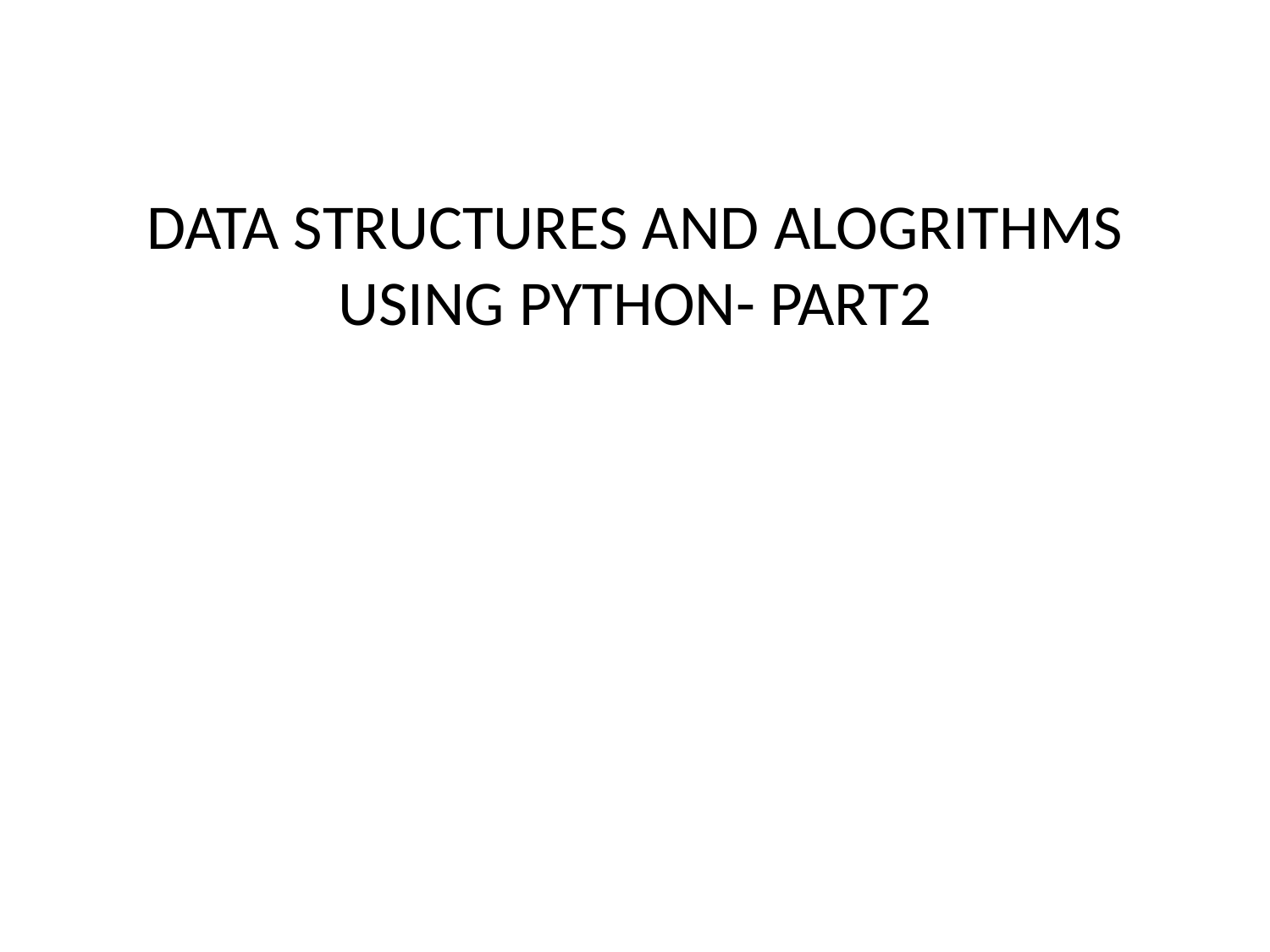

# DATA STRUCTURES AND ALOGRITHMS USING PYTHON- PART2